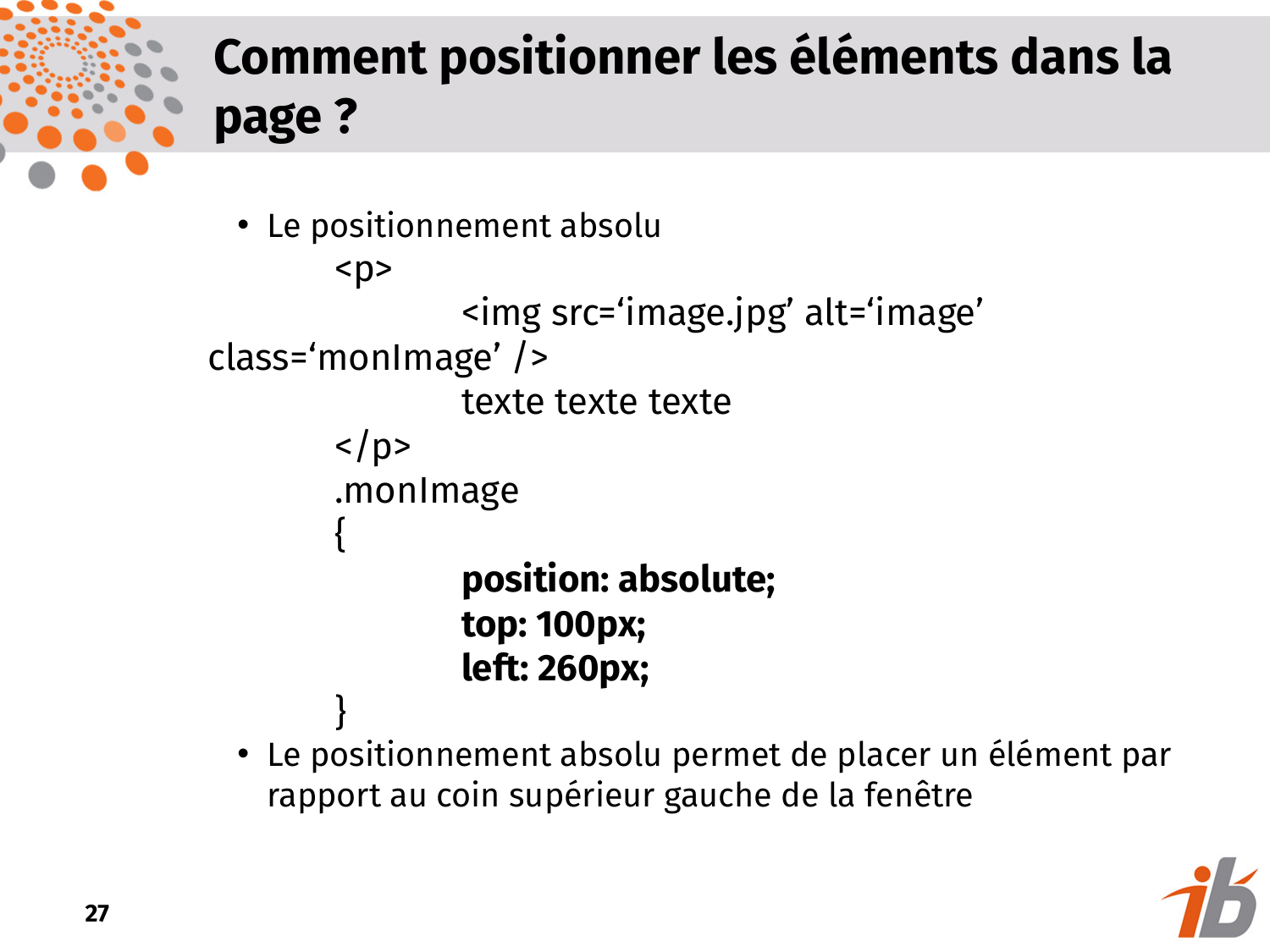

Comment positionner les éléments dans la page ?
Le positionnement absolu
	<p>
		<img src=‘image.jpg’ alt=‘image’ class=‘monImage’ />
		texte texte texte
	</p>
	.monImage
	{
		position: absolute;
		top: 100px;
		left: 260px;
	}
Le positionnement absolu permet de placer un élément par rapport au coin supérieur gauche de la fenêtre

27